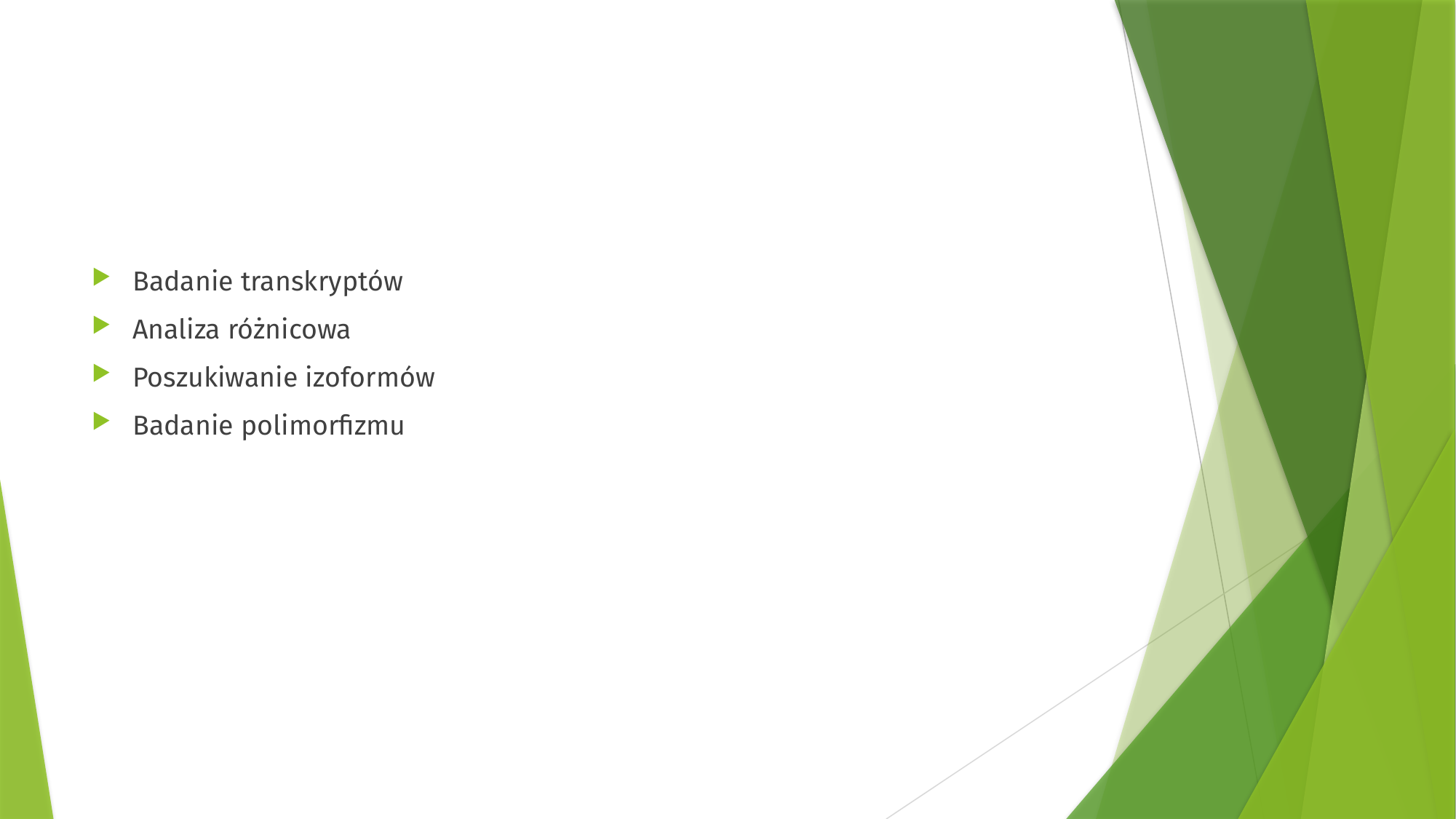

#
Badanie transkryptów
Analiza różnicowa
Poszukiwanie izoformów
Badanie polimorfizmu